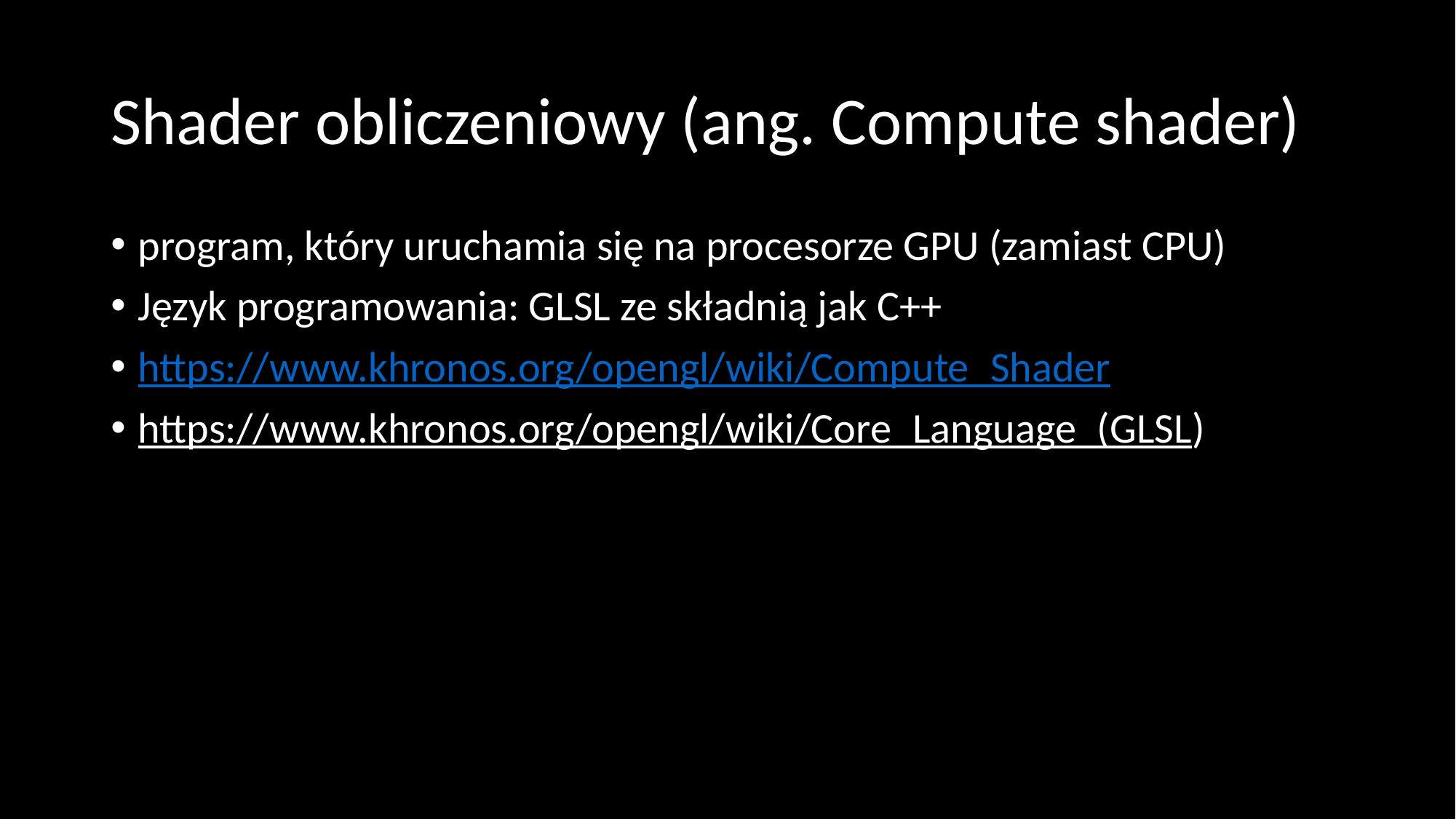

# Shader obliczeniowy (ang. Compute shader)
program, który uruchamia się na procesorze GPU (zamiast CPU)
Język programowania: GLSL ze składnią jak C++
https://www.khronos.org/opengl/wiki/Compute_Shader
https://www.khronos.org/opengl/wiki/Core_Language_(GLSL)